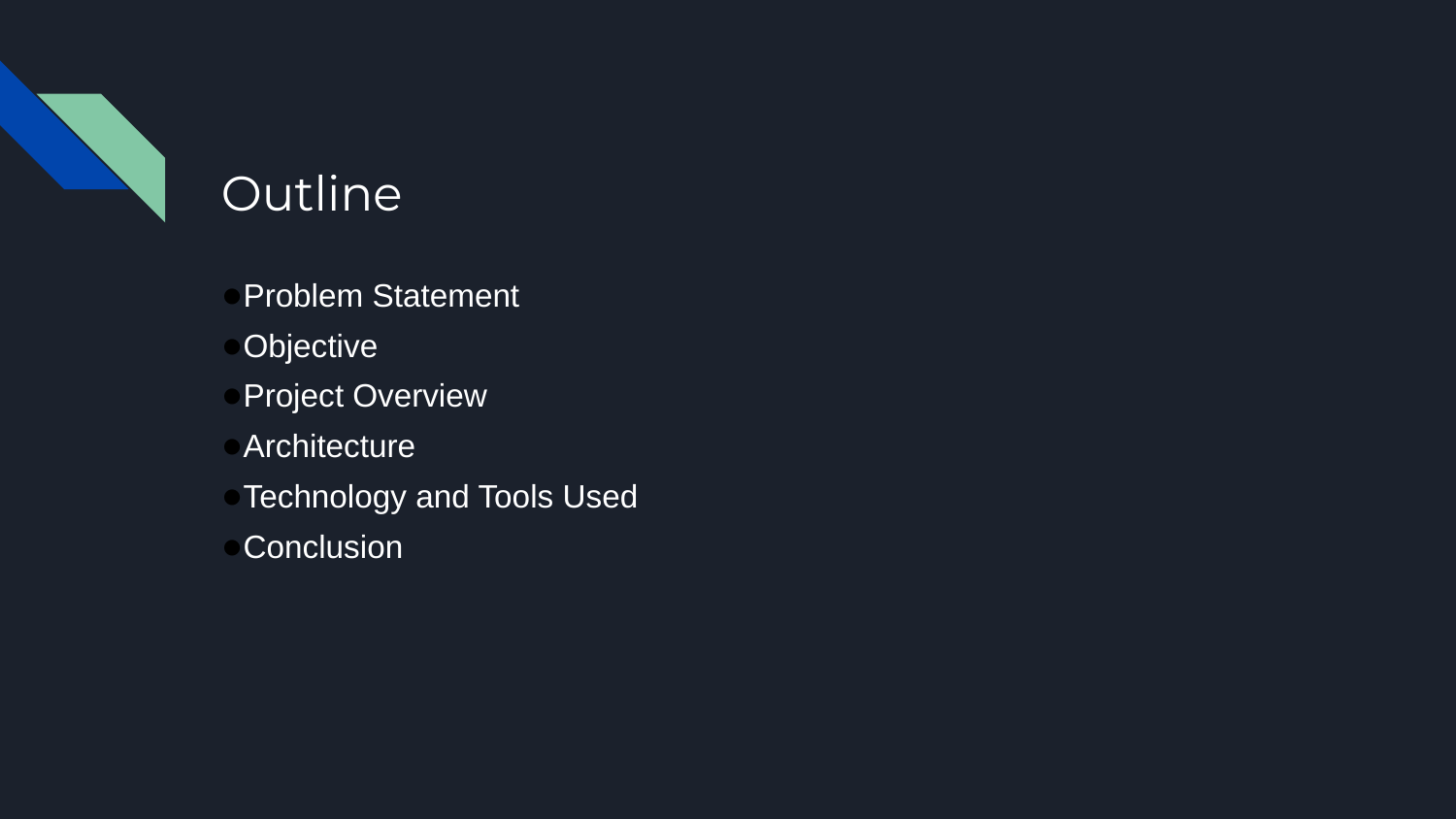

# Outline

●Problem Statement
●Objective
●Project Overview
●Architecture
●Technology and Tools Used
●Conclusion